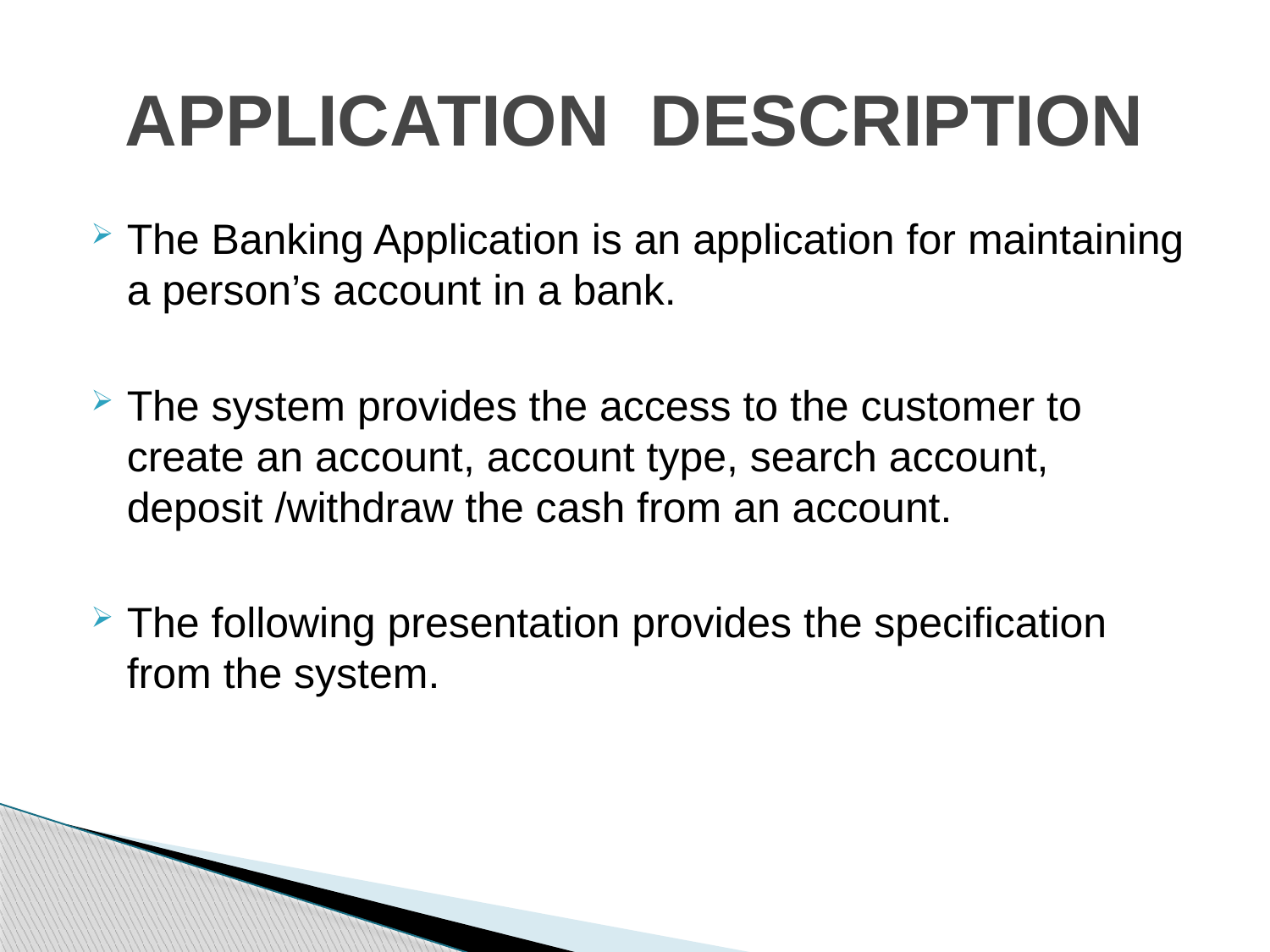

# APPLICATION  DESCRIPTION
The Banking Application is an application for maintaining a person’s account in a bank.

The system provides the access to the customer to create an account, account type, search account,  deposit /withdraw the cash from an account.

The following presentation provides the specification from the system.